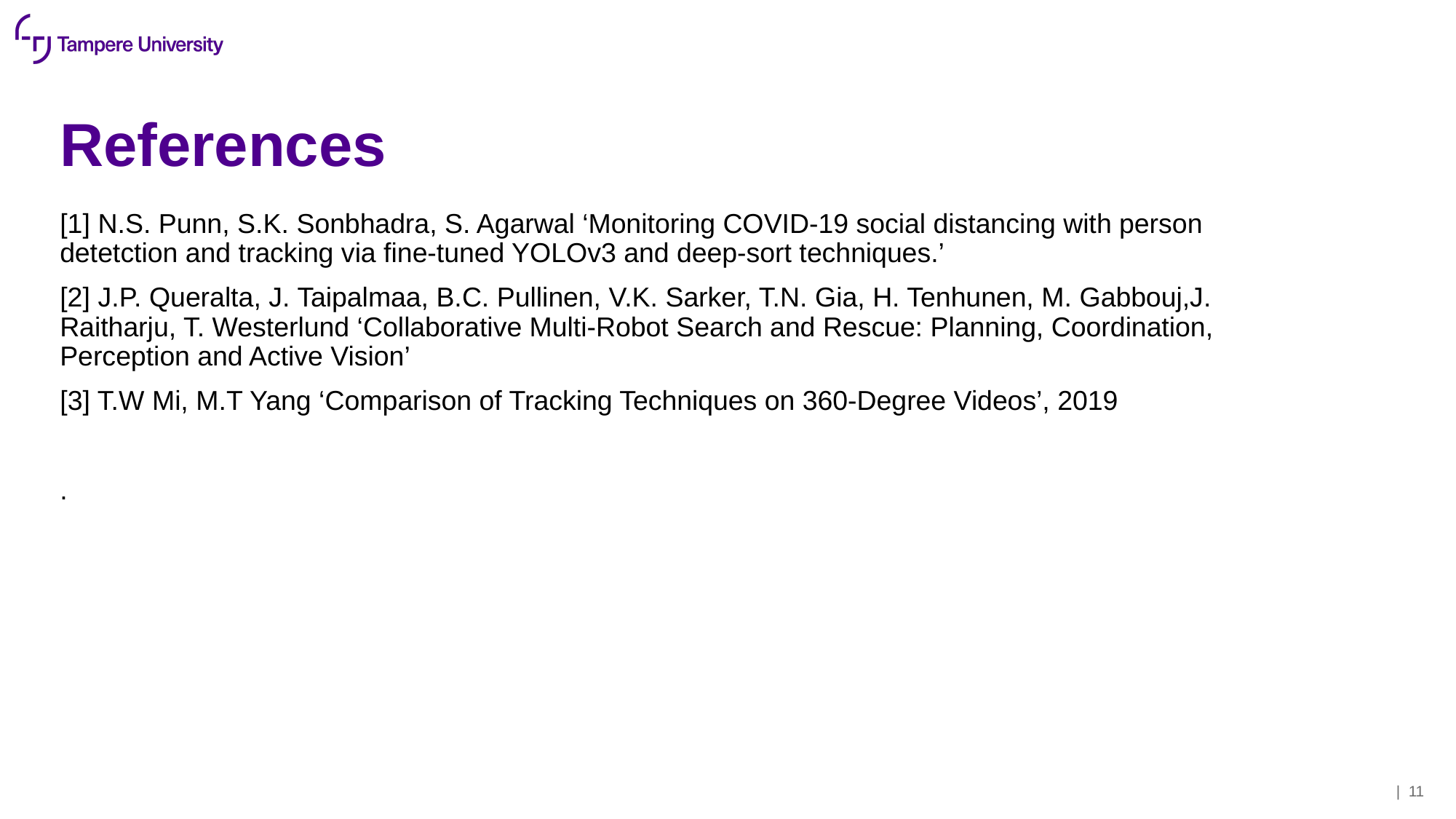

# References
[1] N.S. Punn, S.K. Sonbhadra, S. Agarwal ‘Monitoring COVID-19 social distancing with person detetction and tracking via fine-tuned YOLOv3 and deep-sort techniques.’
[2] J.P. Queralta, J. Taipalmaa, B.C. Pullinen, V.K. Sarker, T.N. Gia, H. Tenhunen, M. Gabbouj,J. Raitharju, T. Westerlund ‘Collaborative Multi-Robot Search and Rescue: Planning, Coordination, Perception and Active Vision’
[3] T.W Mi, M.T Yang ‘Comparison of Tracking Techniques on 360-Degree Videos’, 2019

.
|  11